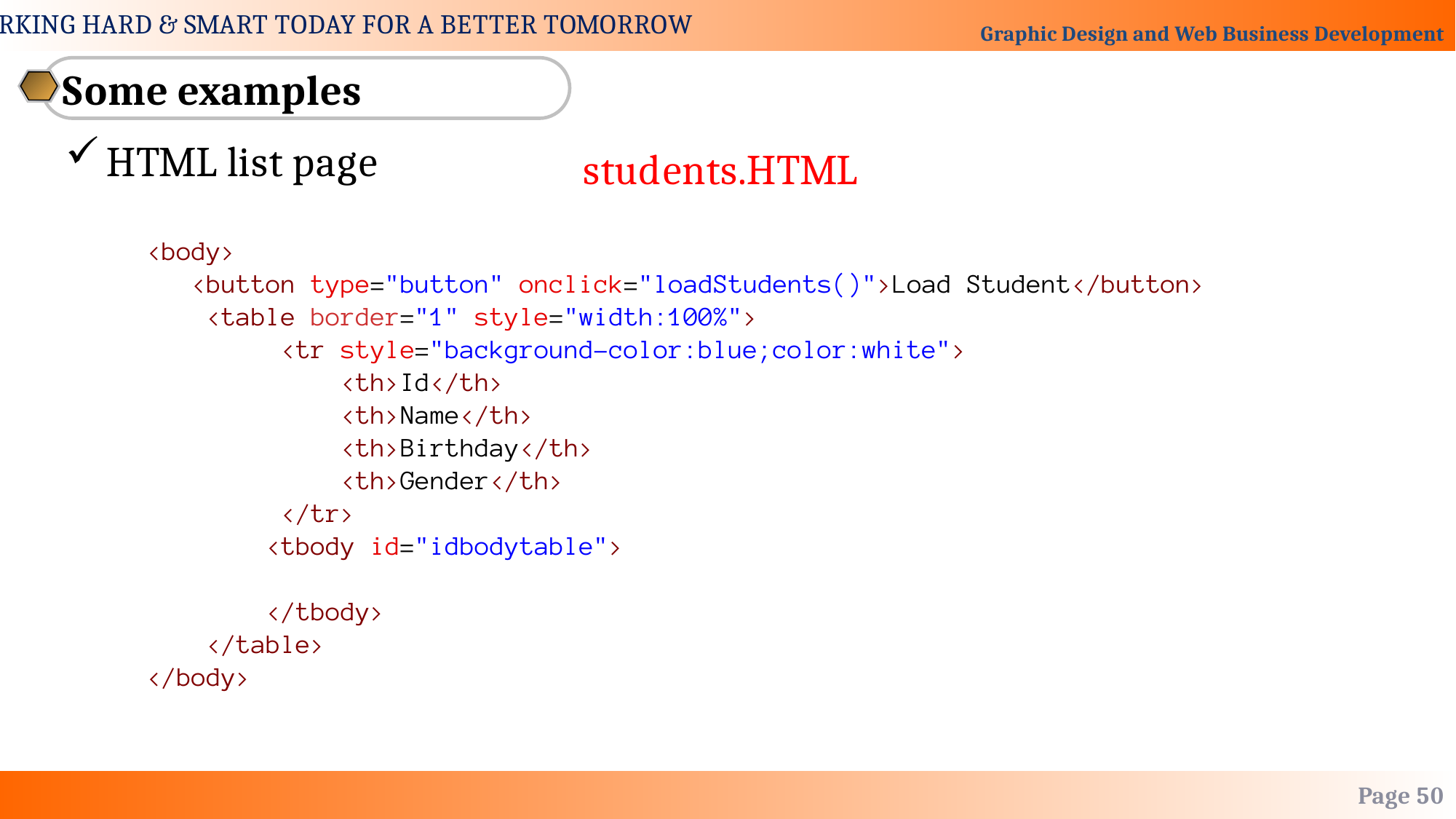

Some examples

HTML list page
students.HTML
<body>
   <button type="button" onclick="loadStudents()">Load Student</button>
    <table border="1" style="width:100%">
         <tr style="background-color:blue;color:white">
             <th>Id</th>
             <th>Name</th>
             <th>Birthday</th>
             <th>Gender</th>
         </tr>
        <tbody id="idbodytable">
        </tbody>
    </table>
</body>
Page 50